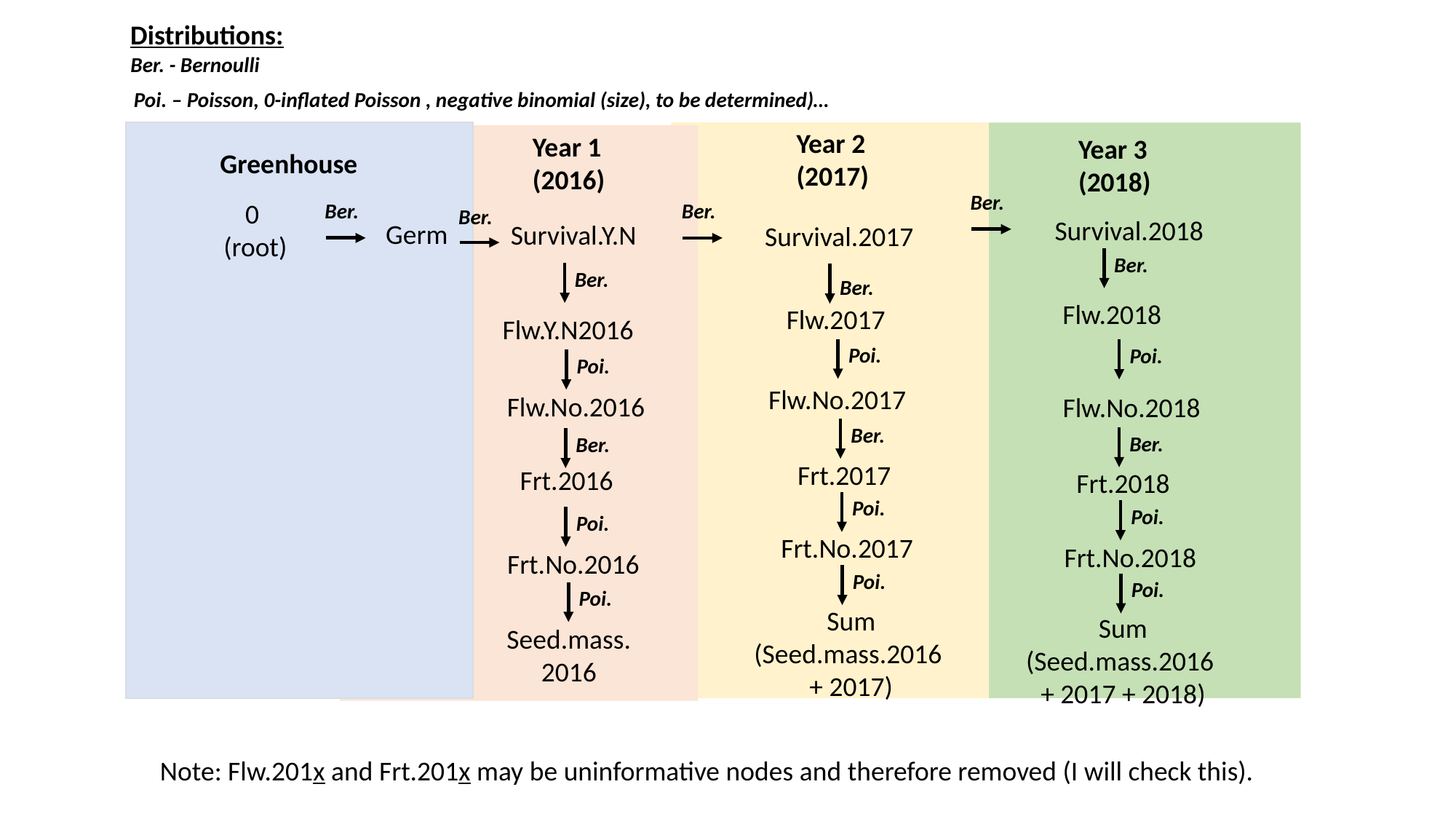

Distributions:
Ber. - Bernoulli
Poi. – Poisson, 0-inflated Poisson , negative binomial (size), to be determined)…
Year 2
(2017)

Year 1
(2016)

Year 3
(2018)
Greenhouse
Ber.
0
(root)
Ber.
Ber.
Ber.
Survival.2018
Germ
Survival.Y.N
Survival.2017
Ber.
Ber.
Ber.
Flw.2018
Flw.2017
Flw.Y.N2016
Poi.
Poi.
Poi.
Flw.No.2017
Flw.No.2016
Flw.No.2018
Ber.
Ber.
Ber.
Frt.2017
Frt.2016
Frt.2018
Poi.
Poi.
Poi.
Frt.No.2017
Frt.No.2018
Frt.No.2016
Poi.
Poi.
Poi.
Sum
(Seed.mass.2016
+ 2017)
Sum
(Seed.mass.2016
+ 2017 + 2018)
Seed.mass.
2016
Note: Flw.201x and Frt.201x may be uninformative nodes and therefore removed (I will check this).